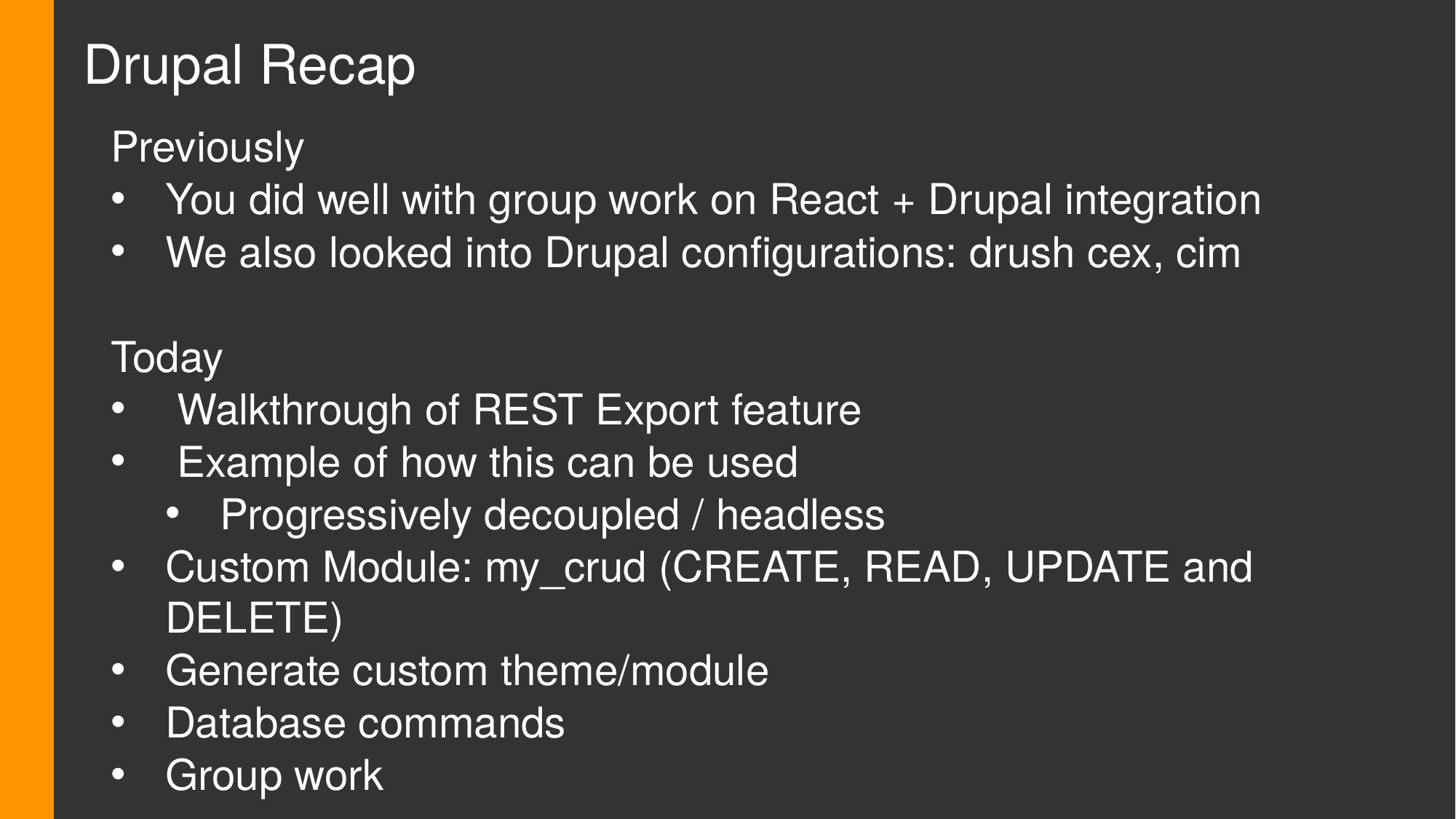

# Drupal Recap
Previously
You did well with group work on React + Drupal integration
We also looked into Drupal configurations: drush cex, cim

Today
 Walkthrough of REST Export feature
 Example of how this can be used
Progressively decoupled / headless
Custom Module: my_crud (CREATE, READ, UPDATE and DELETE)
Generate custom theme/module
Database commands
Group work